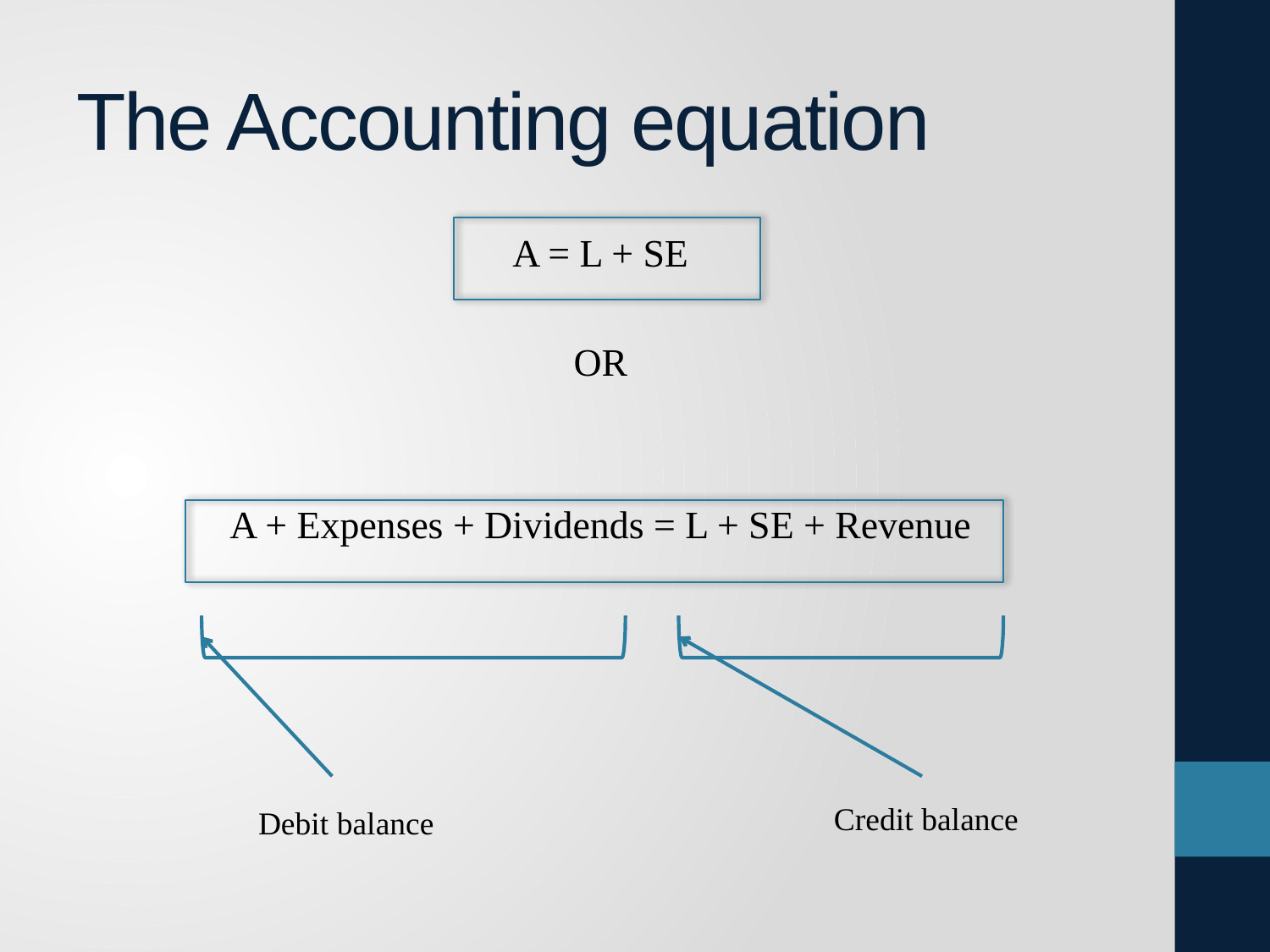

# The Accounting equation

A = L + SE

OR

A + Expenses + Dividends = L + SE + Revenue

Credit balance
Debit balance